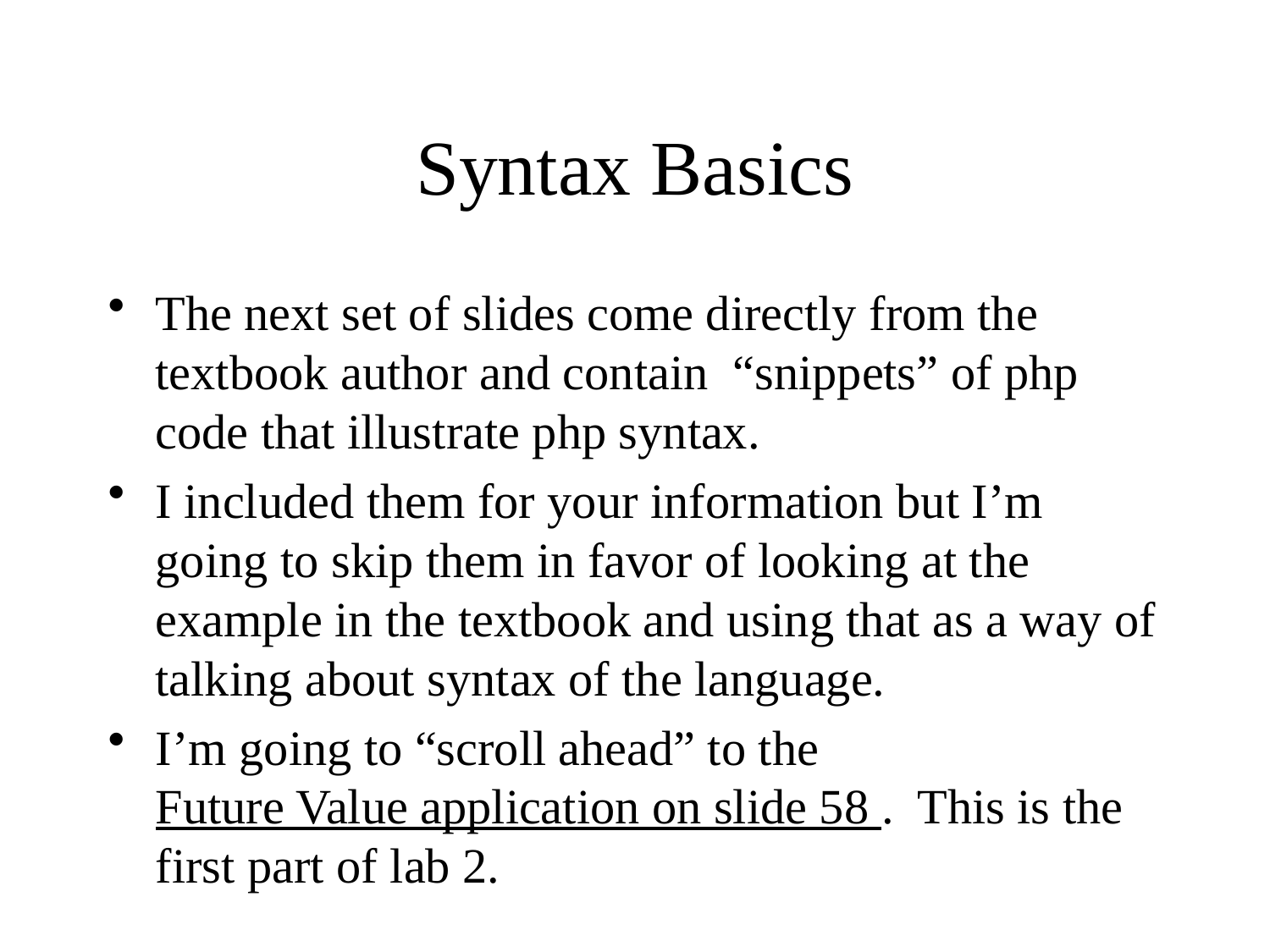

# Syntax Basics
The next set of slides come directly from the textbook author and contain  “snippets” of php code that illustrate php syntax.
I included them for your information but I’m going to skip them in favor of looking at the example in the textbook and using that as a way of talking about syntax of the language.
I’m going to “scroll ahead” to the Future Value application on slide 58 .  This is the first part of lab 2.